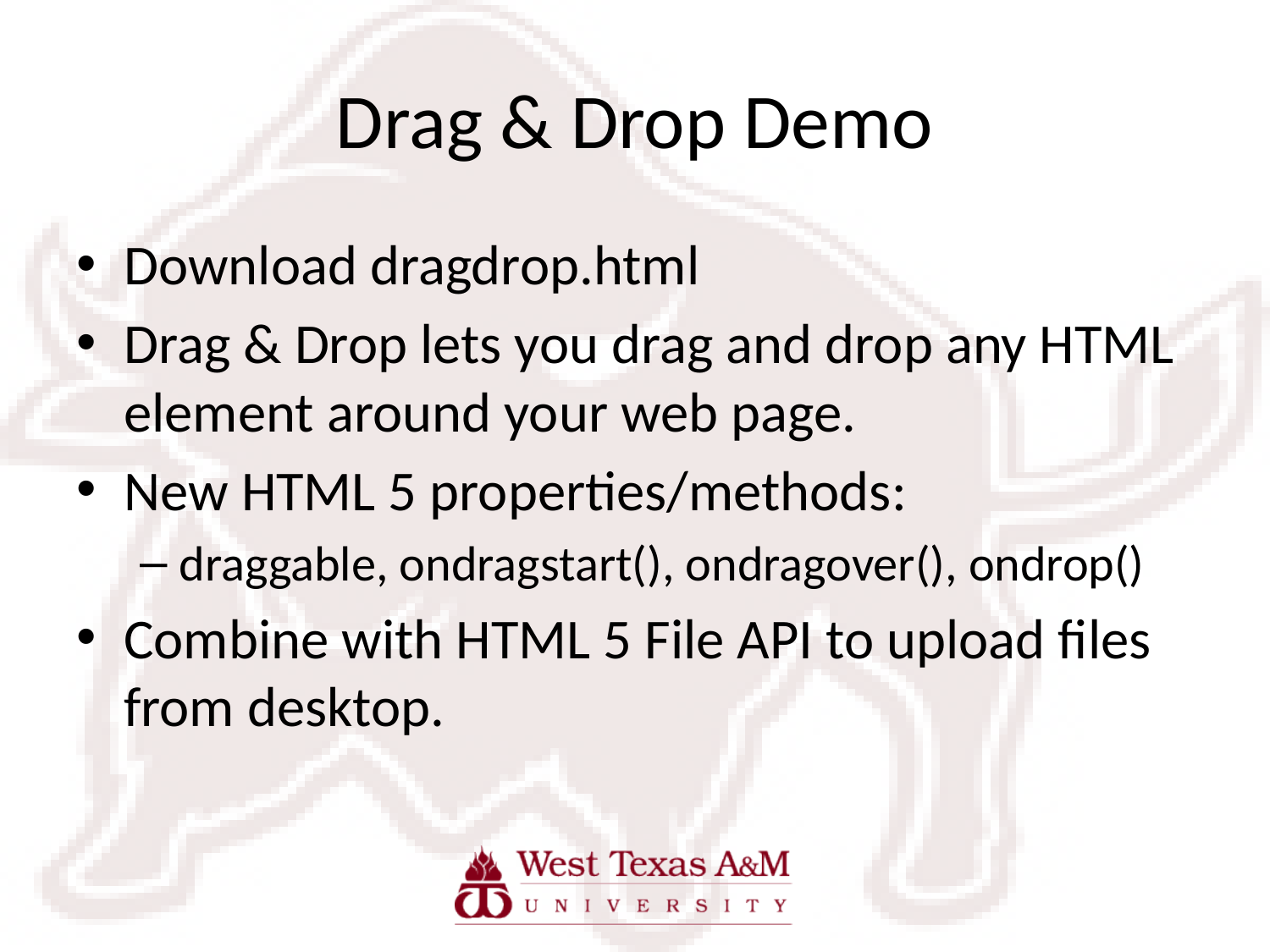

# Drag & Drop Demo
Download dragdrop.html
Drag & Drop lets you drag and drop any HTML element around your web page.
New HTML 5 properties/methods:
draggable, ondragstart(), ondragover(), ondrop()
Combine with HTML 5 File API to upload files from desktop.